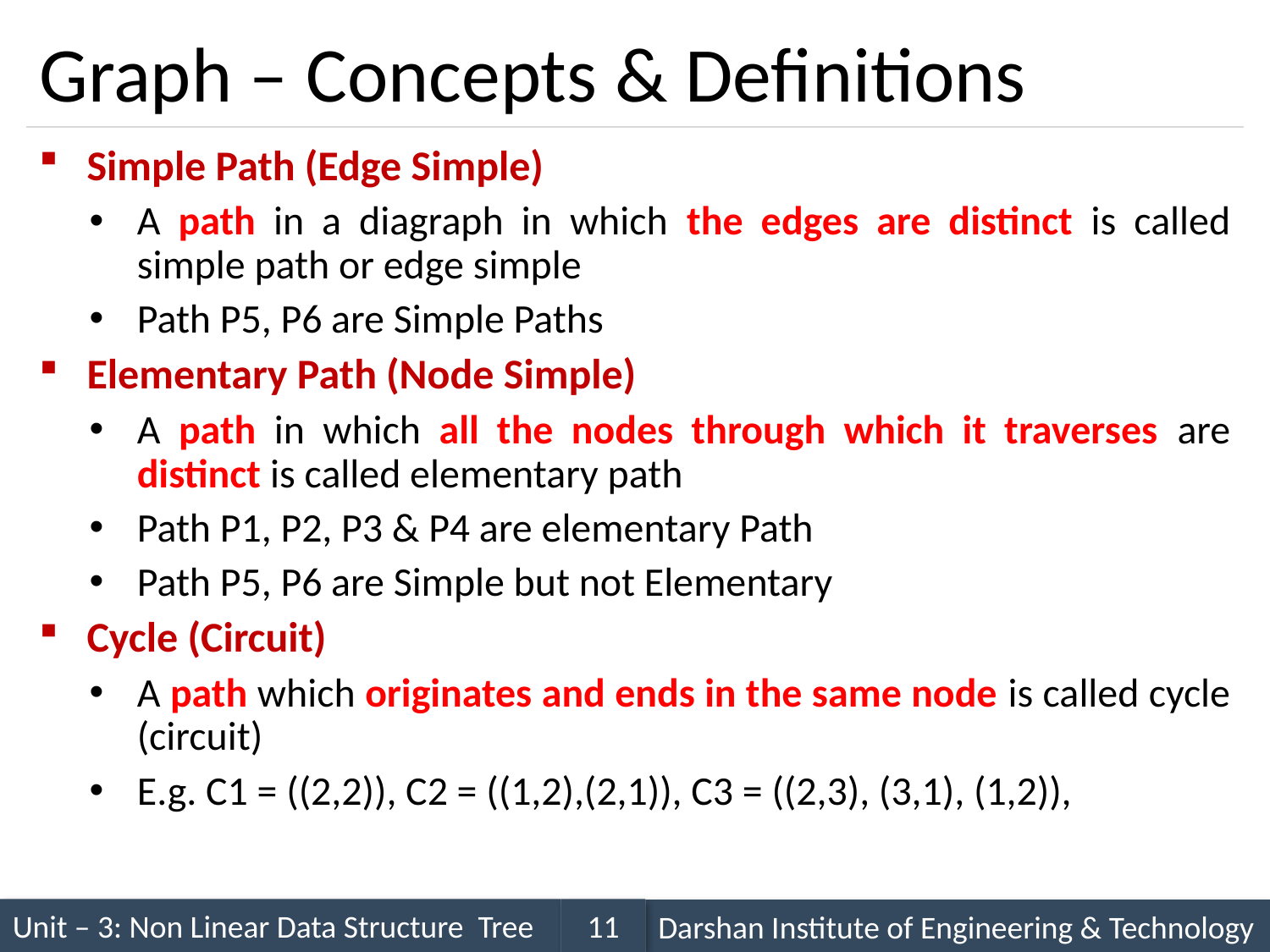

# Graph – Concepts & Definitions
Simple Path (Edge Simple)
A path in a diagraph in which the edges are distinct is called simple path or edge simple
Path P5, P6 are Simple Paths
Elementary Path (Node Simple)
A path in which all the nodes through which it traverses are distinct is called elementary path
Path P1, P2, P3 & P4 are elementary Path
Path P5, P6 are Simple but not Elementary
Cycle (Circuit)
A path which originates and ends in the same node is called cycle (circuit)
E.g. C1 = ((2,2)), C2 = ((1,2),(2,1)), C3 = ((2,3), (3,1), (1,2)),